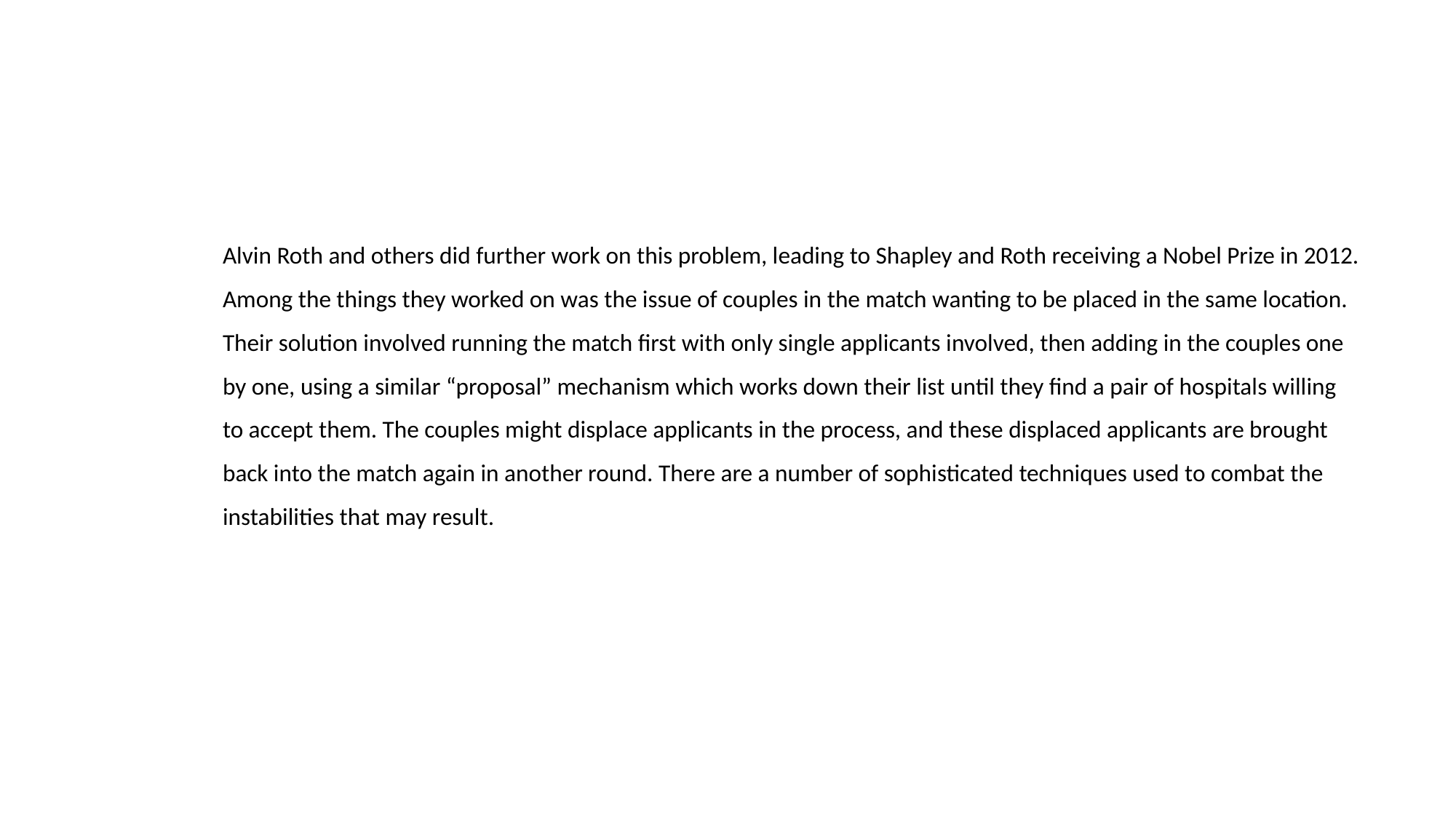

Alvin Roth and others did further work on this problem, leading to Shapley and Roth receiving a Nobel Prize in 2012. Among the things they worked on was the issue of couples in the match wanting to be placed in the same location. Their solution involved running the match first with only single applicants involved, then adding in the couples one by one, using a similar “proposal” mechanism which works down their list until they find a pair of hospitals willing to accept them. The couples might displace applicants in the process, and these displaced applicants are brought back into the match again in another round. There are a number of sophisticated techniques used to combat the instabilities that may result.